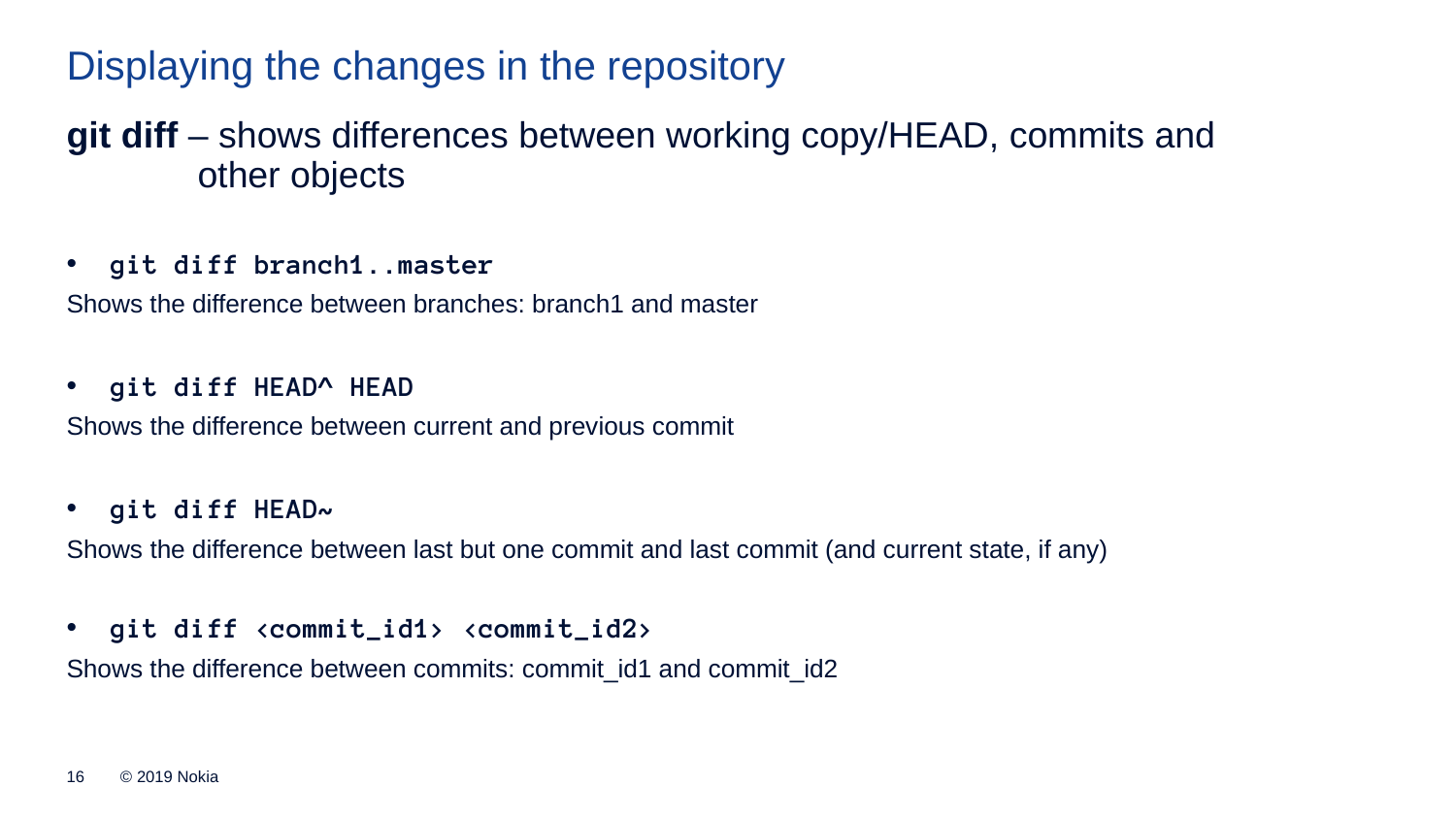

Displaying the changes in the repository
git diff – shows differences between working copy/HEAD, commits and 			other objects

git diff branch1..master
Shows the difference between branches: branch1 and master

git diff HEAD^ HEAD
Shows the difference between current and previous commit

git diff HEAD~
Shows the difference between last but one commit and last commit (and current state, if any)

git diff <commit_id1> <commit_id2>
Shows the difference between commits: commit_id1 and commit_id2